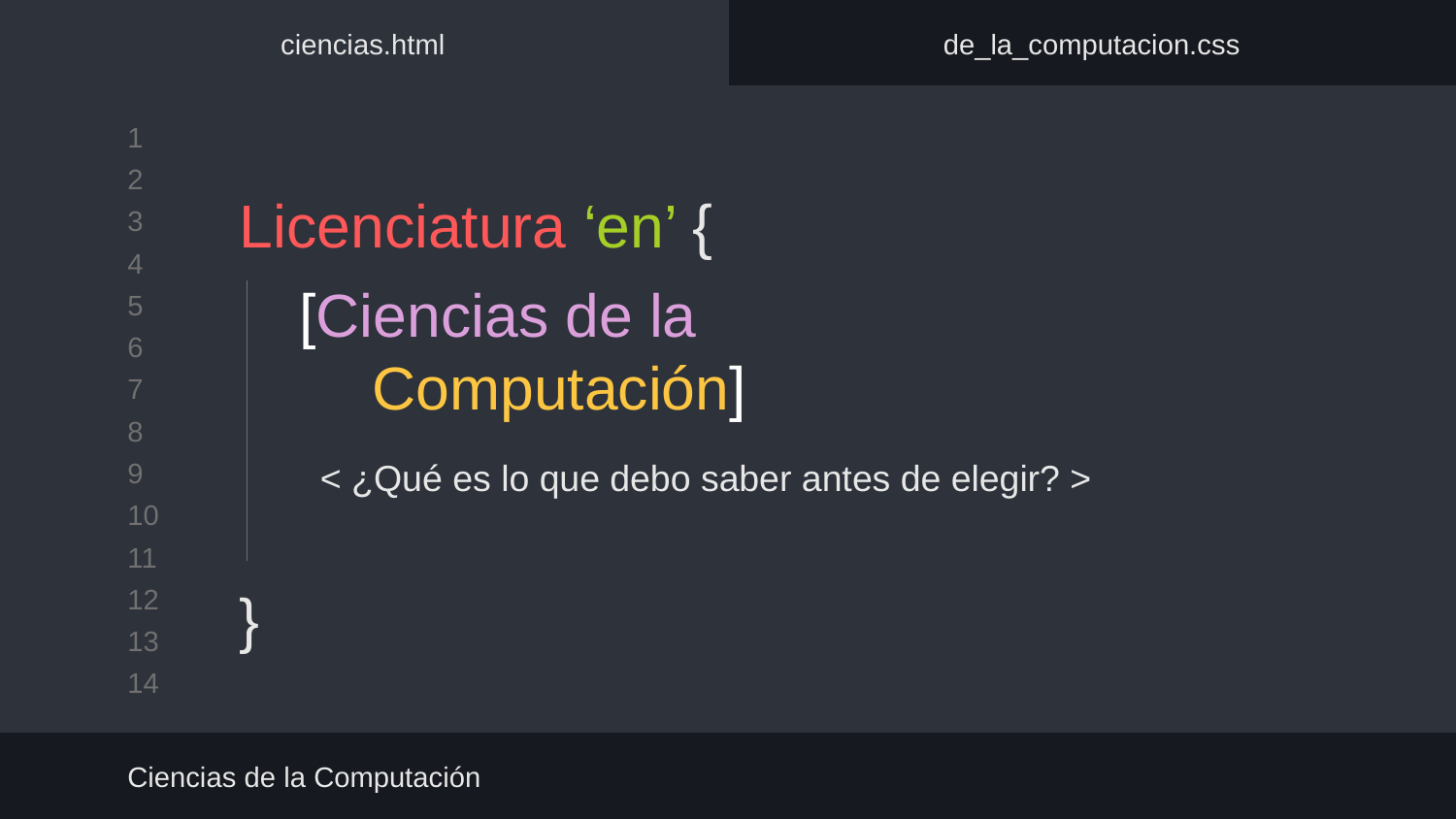

ciencias.html
de_la_computacion.css
# Licenciatura ‘en’ {
}
[Ciencias de la
Computación]
< ¿Qué es lo que debo saber antes de elegir? >
Ciencias de la Computación